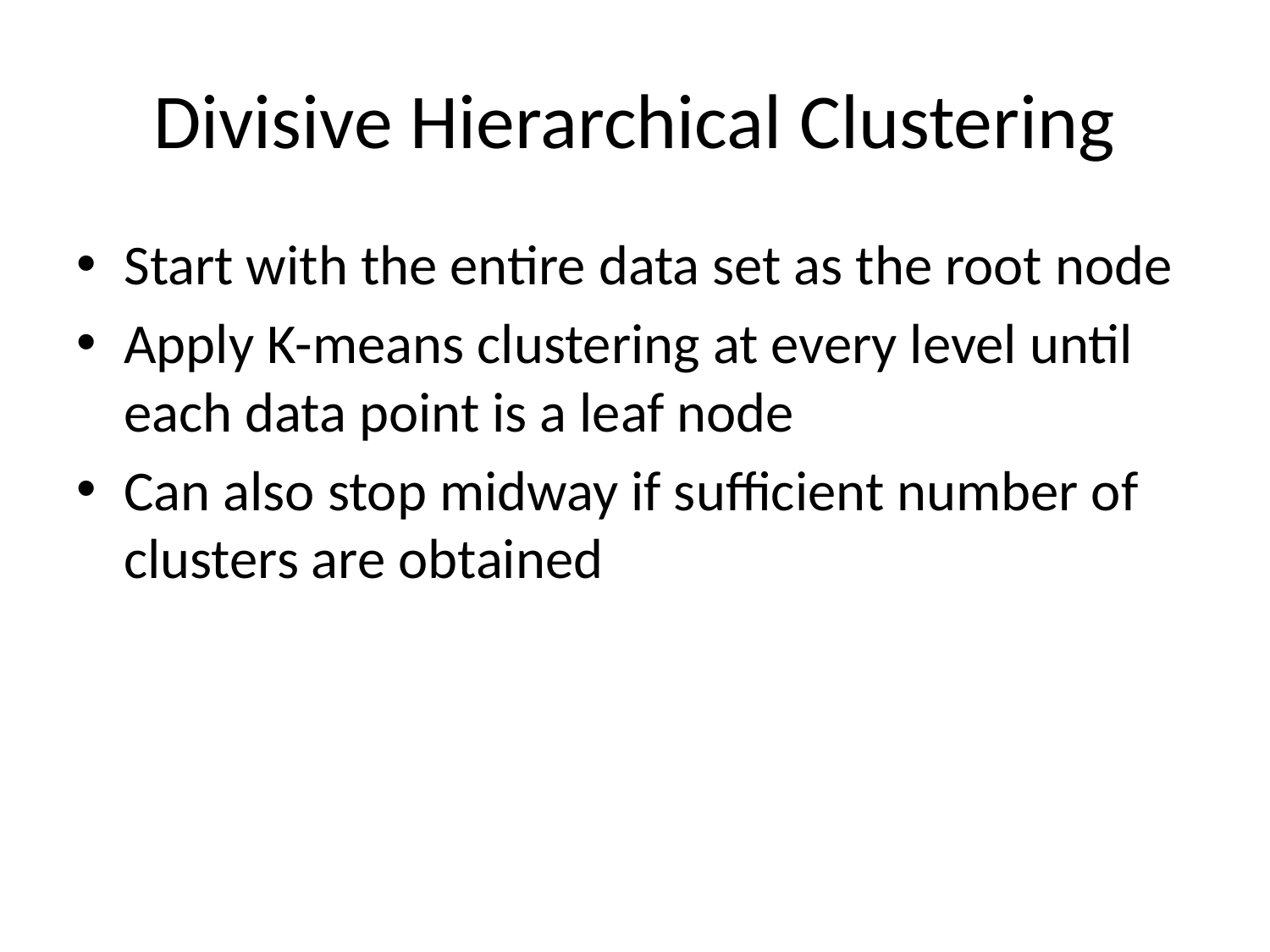

# Divisive Hierarchical Clustering
Start with the entire data set as the root node
Apply K-means clustering at every level until each data point is a leaf node
Can also stop midway if sufficient number of clusters are obtained